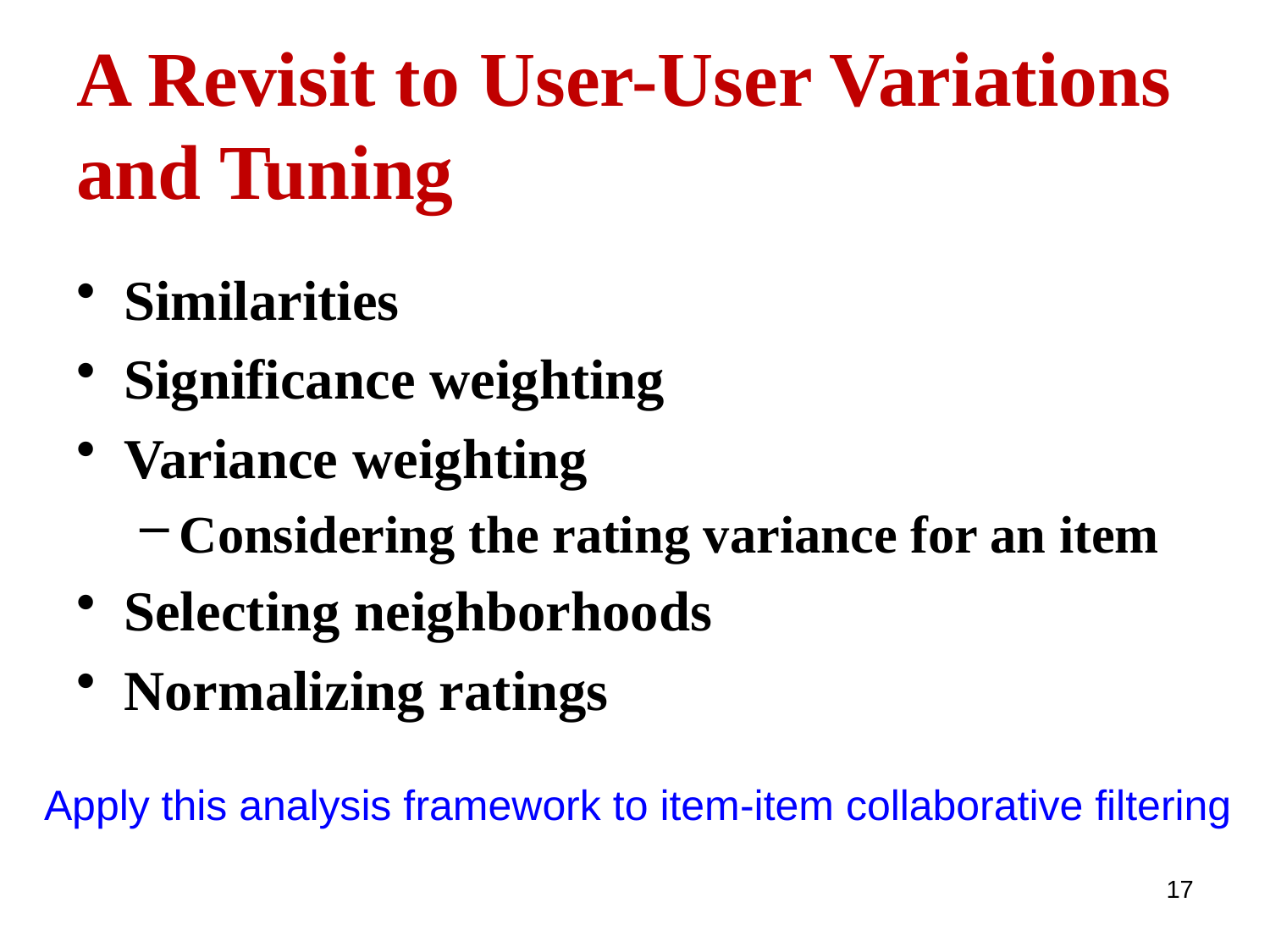

# A Revisit to User-User Variations and Tuning
Similarities
Significance weighting
Variance weighting
Considering the rating variance for an item
Selecting neighborhoods
Normalizing ratings

Apply this analysis framework to item-item collaborative filtering
17